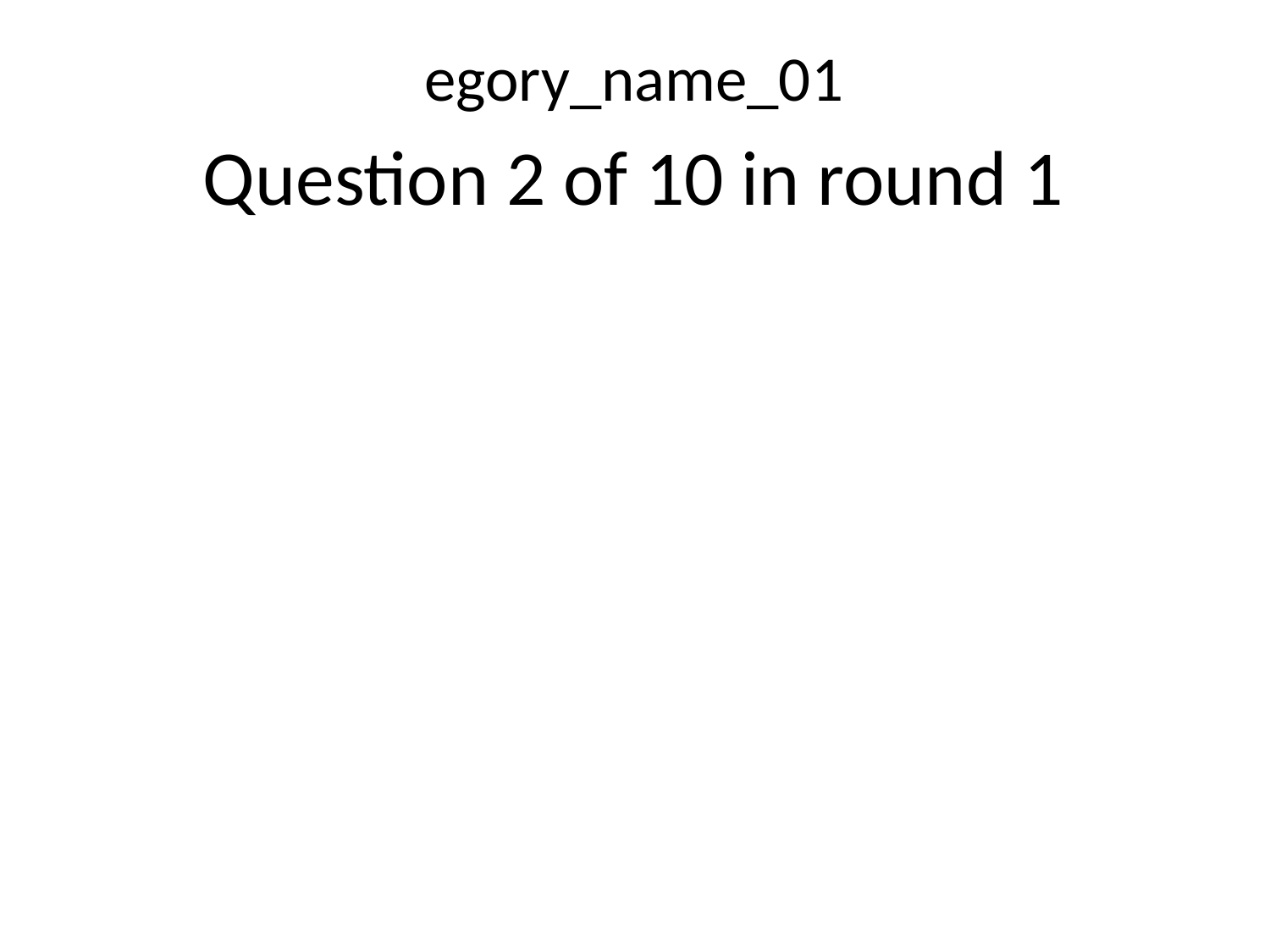

egory_name_01
Question 2 of 10 in round 1